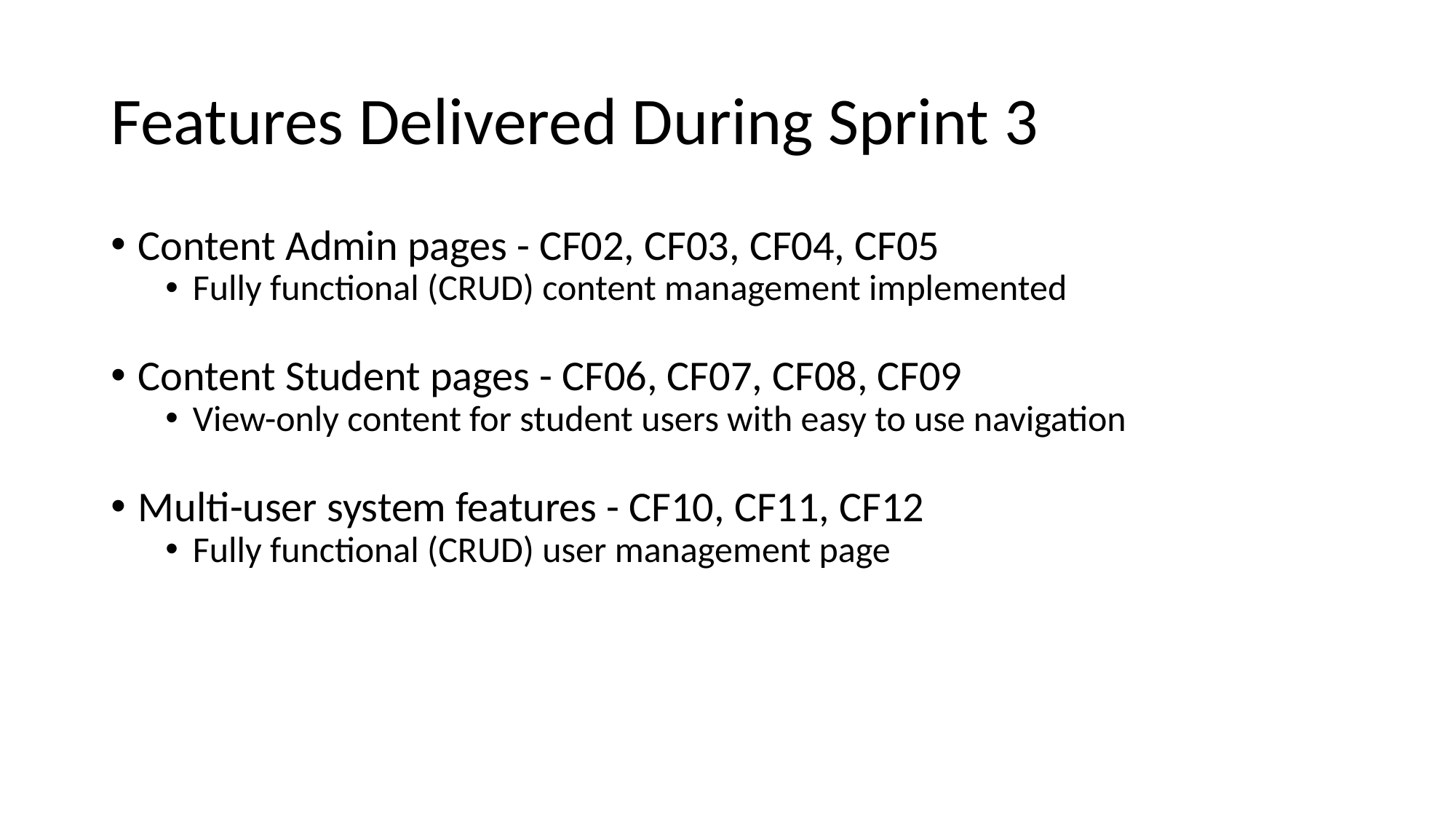

# Features Delivered During Sprint 3
Content Admin pages - CF02, CF03, CF04, CF05
Fully functional (CRUD) content management implemented

Content Student pages - CF06, CF07, CF08, CF09
View-only content for student users with easy to use navigation

Multi-user system features - CF10, CF11, CF12
Fully functional (CRUD) user management page